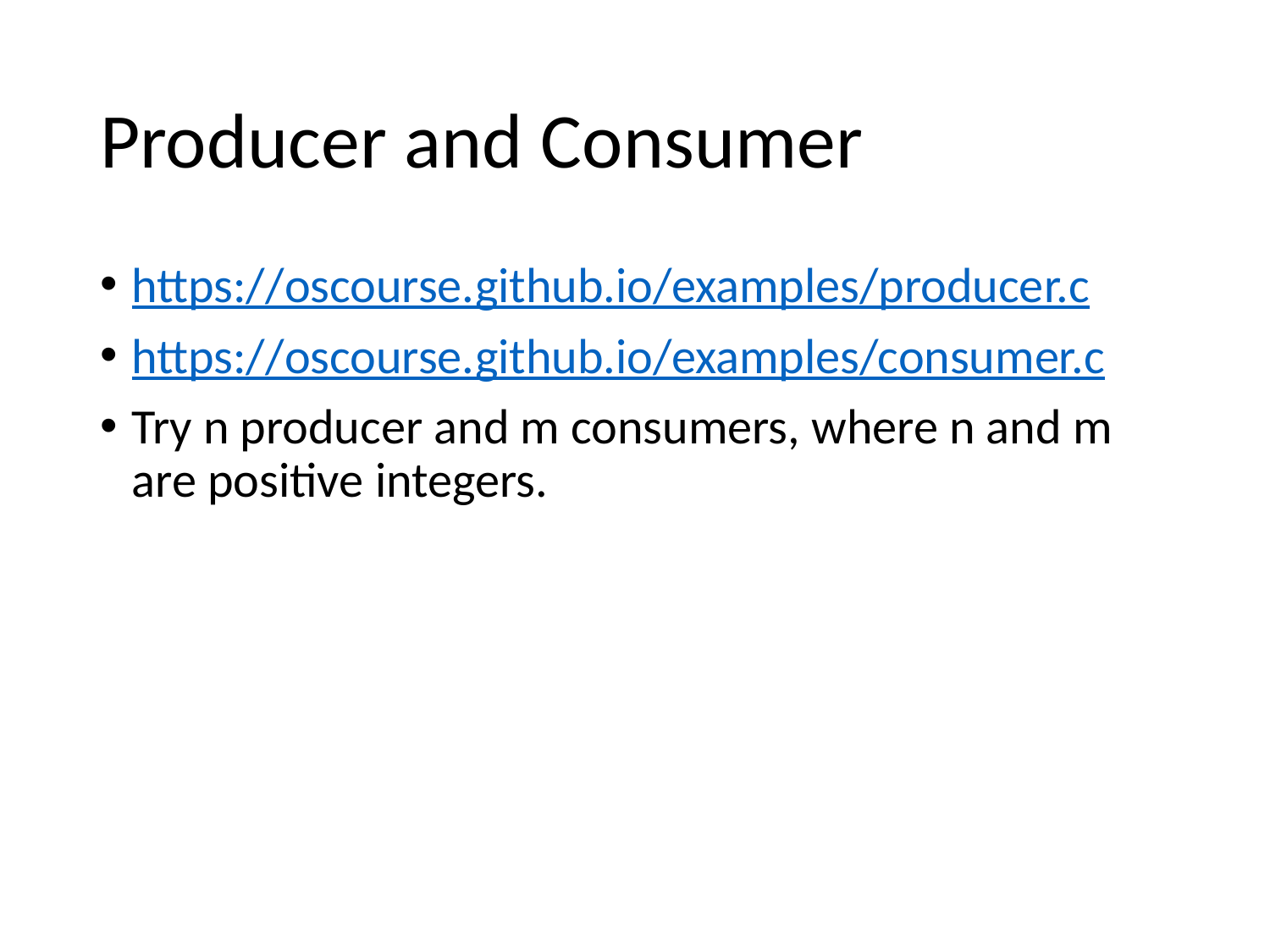

# Producer and Consumer
https://oscourse.github.io/examples/producer.c
https://oscourse.github.io/examples/consumer.c
Try n producer and m consumers, where n and m are positive integers.